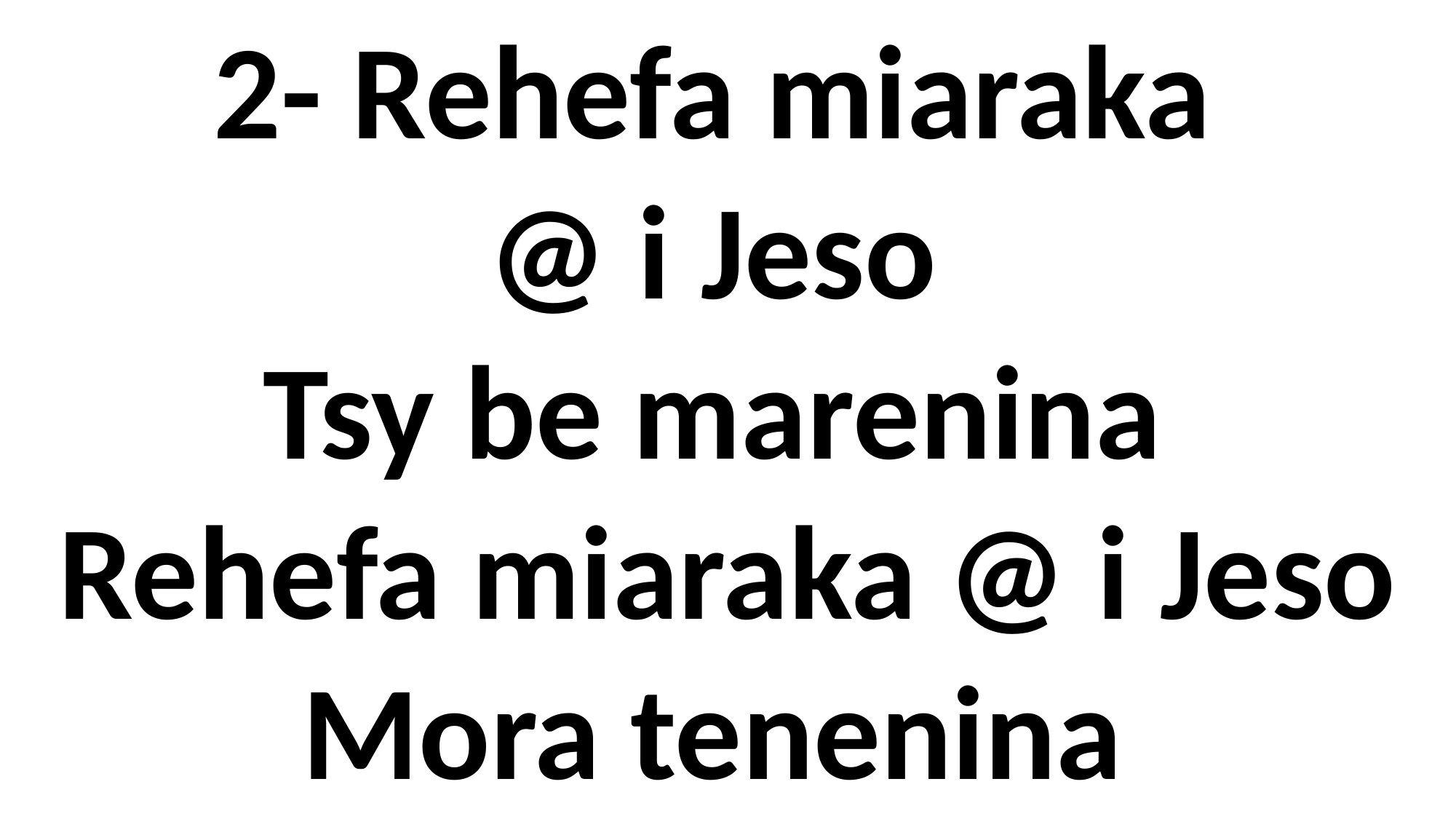

2- Rehefa miaraka
@ i Jeso
Tsy be marenina
Rehefa miaraka @ i Jeso
Mora tenenina